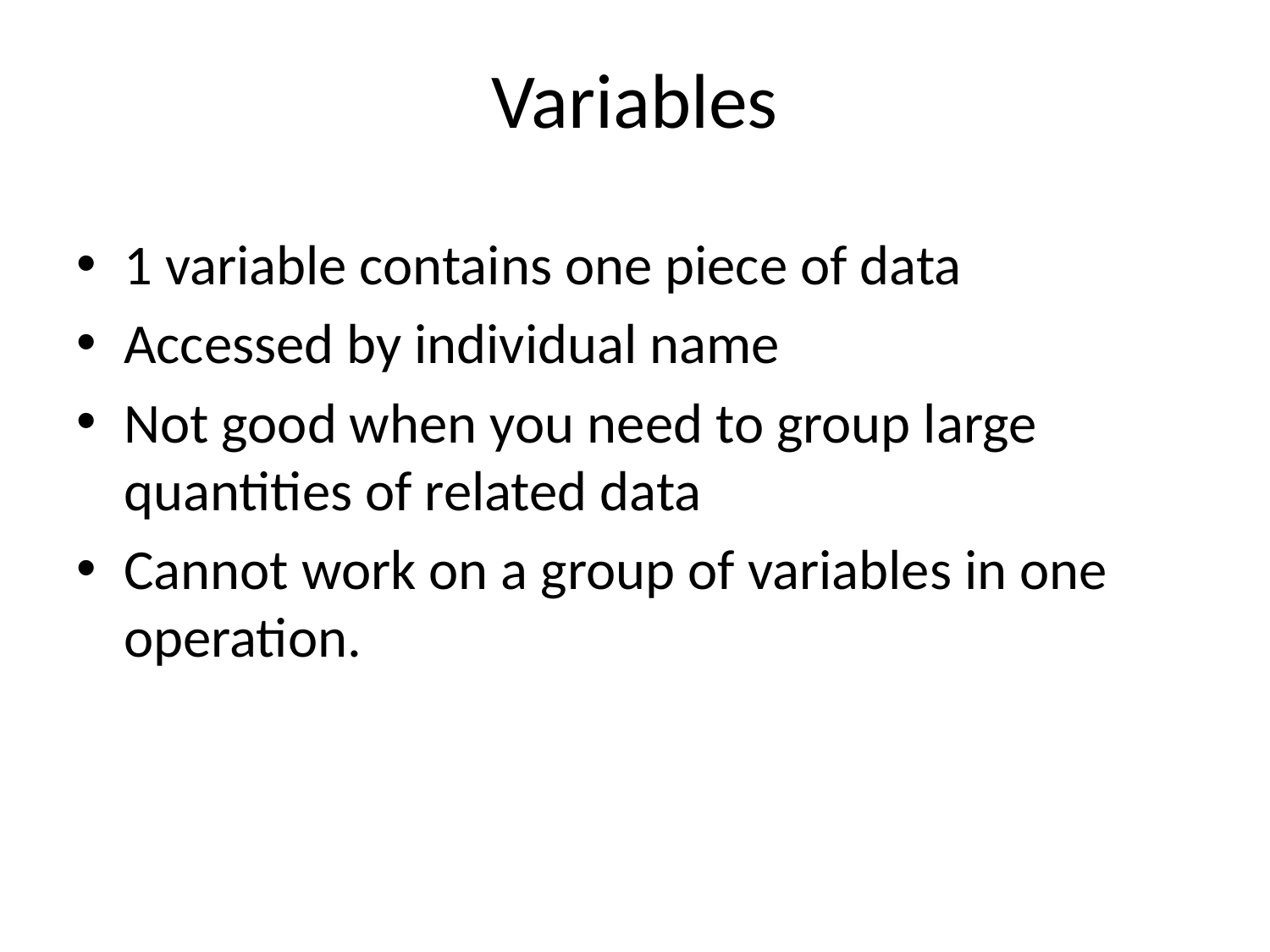

# Variables
1 variable contains one piece of data
Accessed by individual name
Not good when you need to group large quantities of related data
Cannot work on a group of variables in one operation.